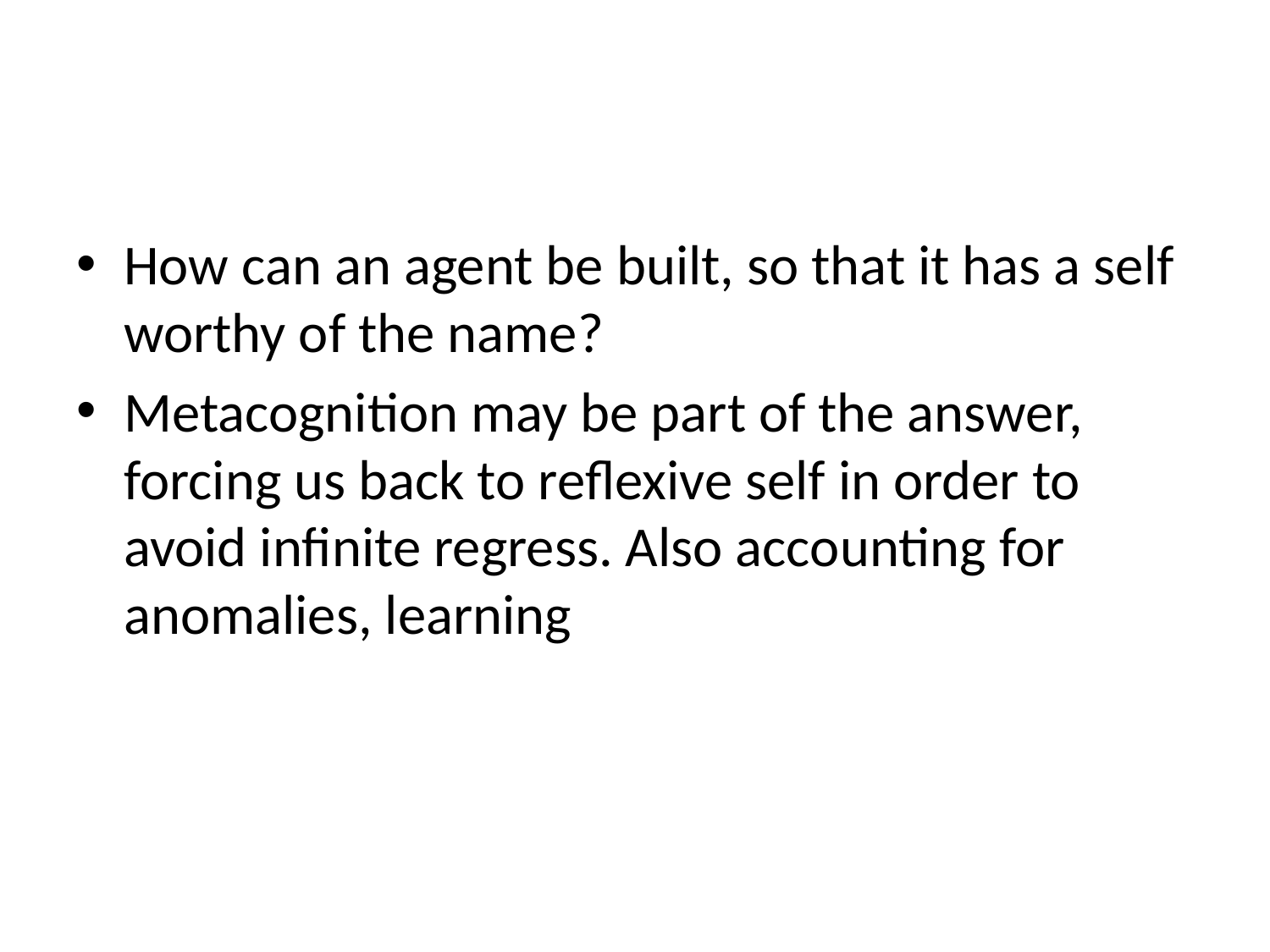

#
How can an agent be built, so that it has a self worthy of the name?
Metacognition may be part of the answer, forcing us back to reflexive self in order to avoid infinite regress. Also accounting for anomalies, learning